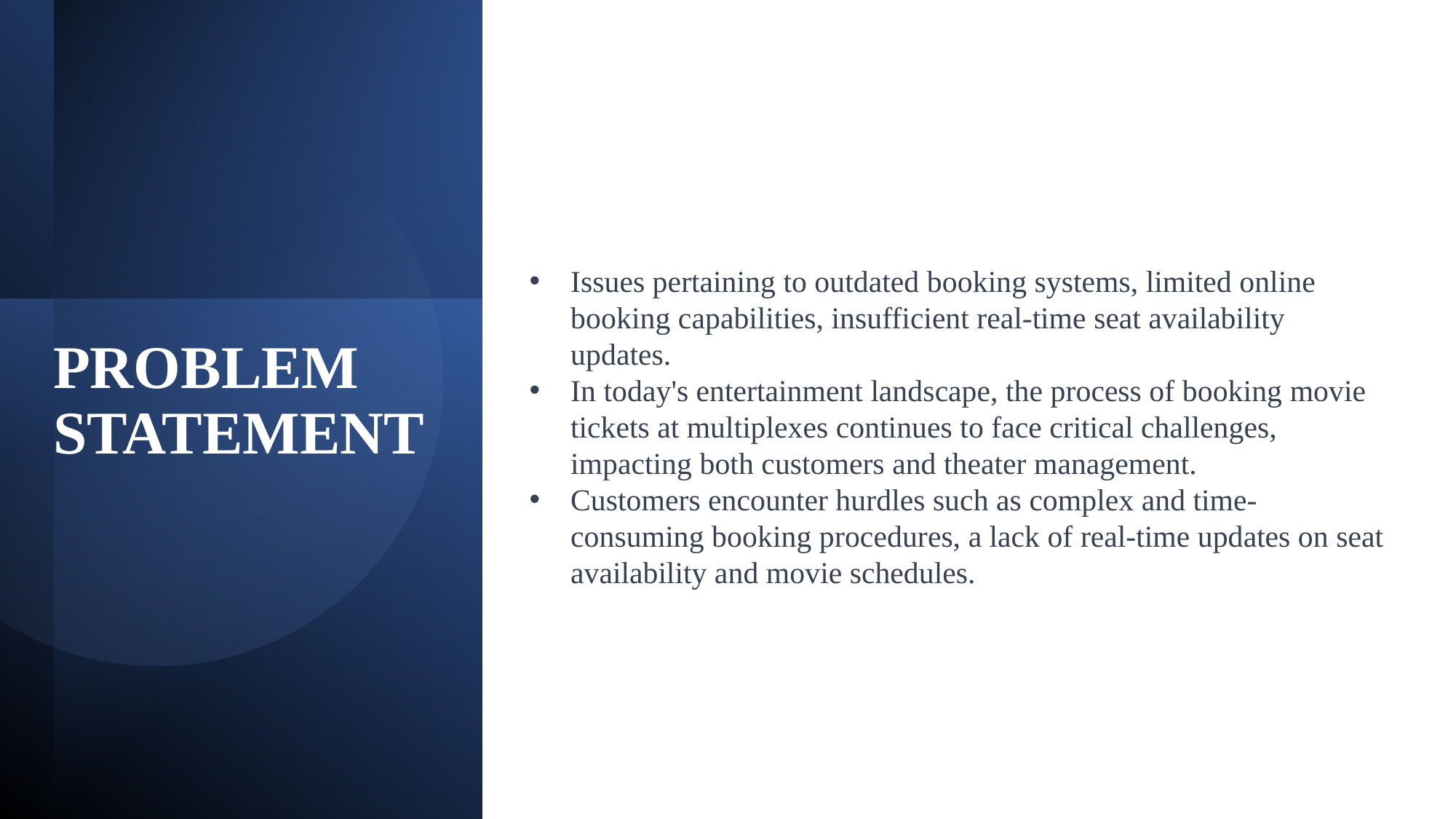

Issues pertaining to outdated booking systems, limited online booking capabilities, insufficient real-time seat availability updates.
In today's entertainment landscape, the process of booking movie tickets at multiplexes continues to face critical challenges, impacting both customers and theater management.
Customers encounter hurdles such as complex and time-consuming booking procedures, a lack of real-time updates on seat availability and movie schedules.

PROBLEM  STATEMENT